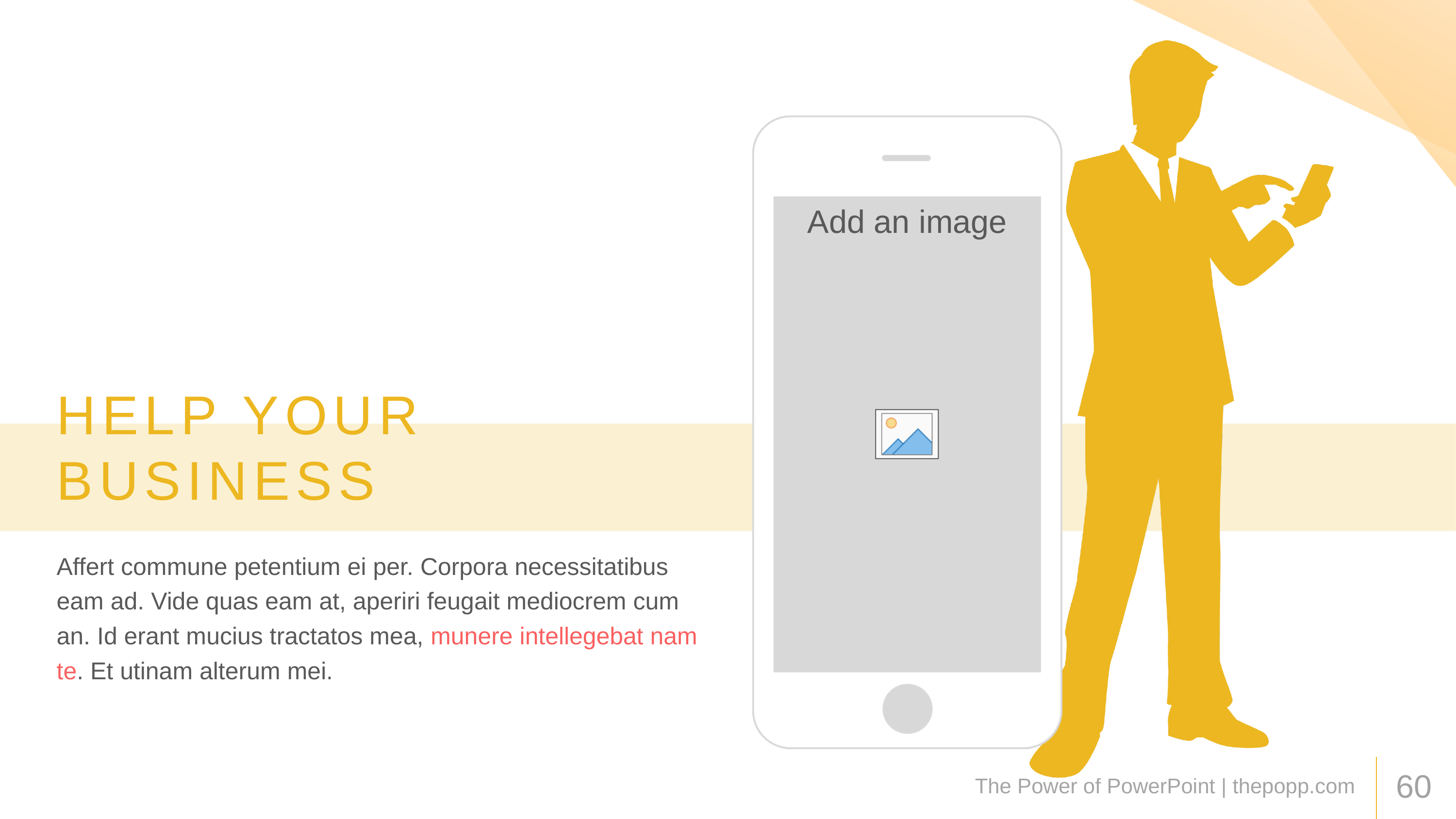

HELP YOUR BUSINESS
Affert commune petentium ei per. Corpora necessitatibus eam ad. Vide quas eam at, aperiri feugait mediocrem cum an. Id erant mucius tractatos mea, munere intellegebat nam te. Et utinam alterum mei.
The Power of PowerPoint | thepopp.com
60